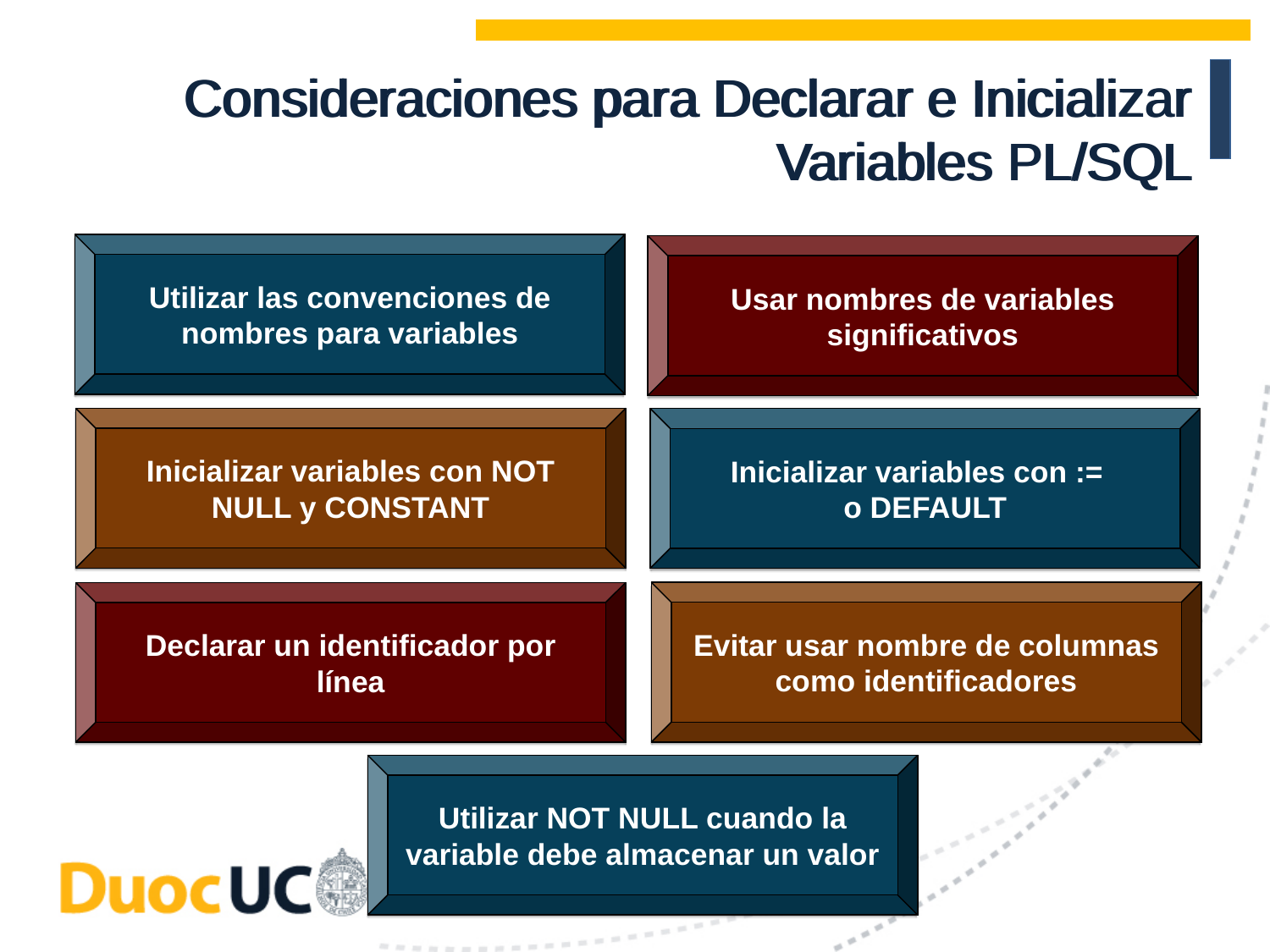

Consideraciones para Declarar e Inicializar Variables PL/SQL
Consideraciones para Declarar e Inicializar Variables PL/SQL
Utilizar las convenciones de nombres para variables
Usar nombres de variables significativos
Inicializar variables con NOT NULL y CONSTANT
Inicializar variables con :=
o DEFAULT
Evitar usar nombre de columnas como identificadores
Declarar un identificador por línea
Utilizar NOT NULL cuando la variable debe almacenar un valor